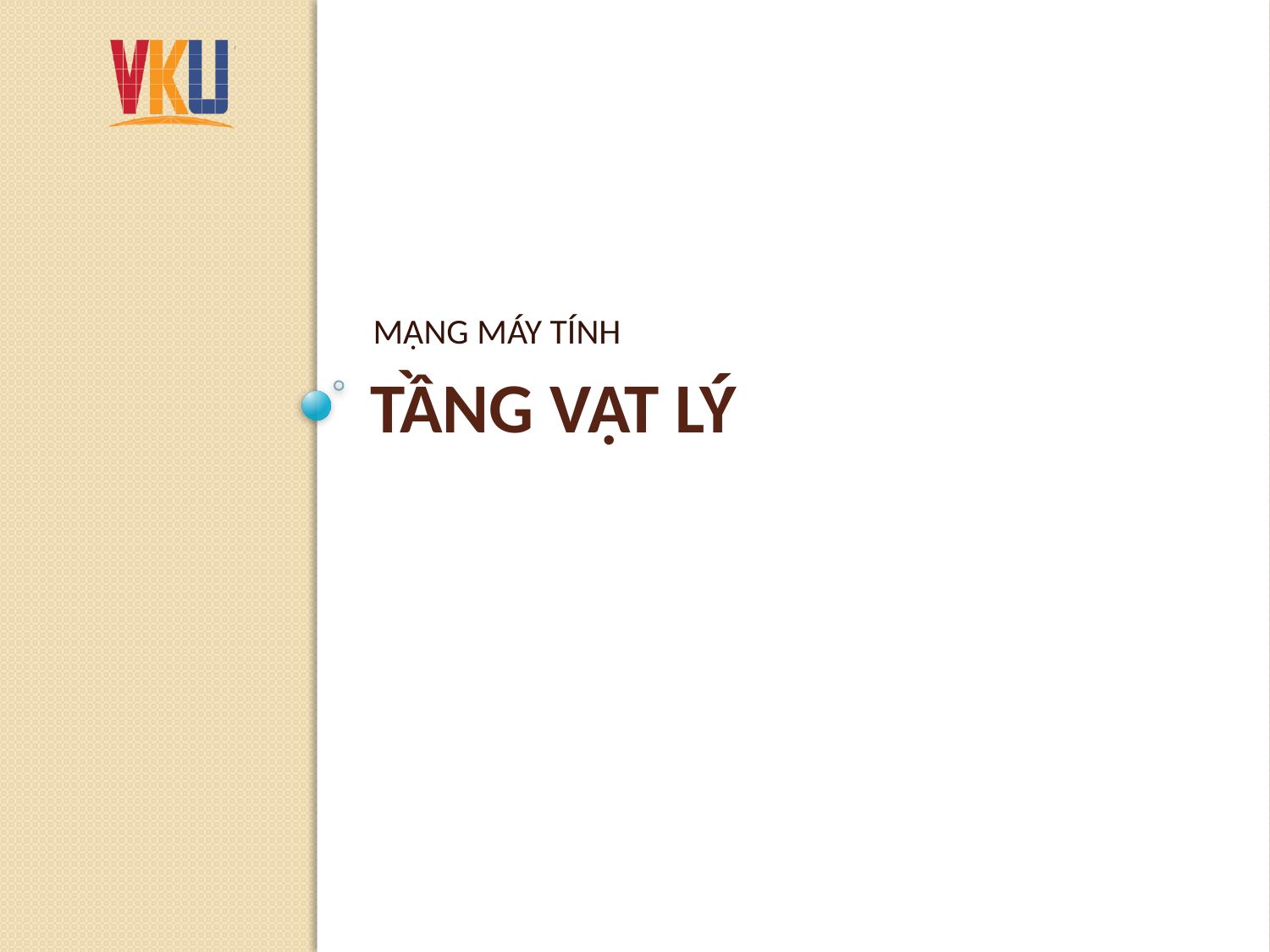

MẠNG MÁY TÍNH
# TẦNG VẬT LÝ